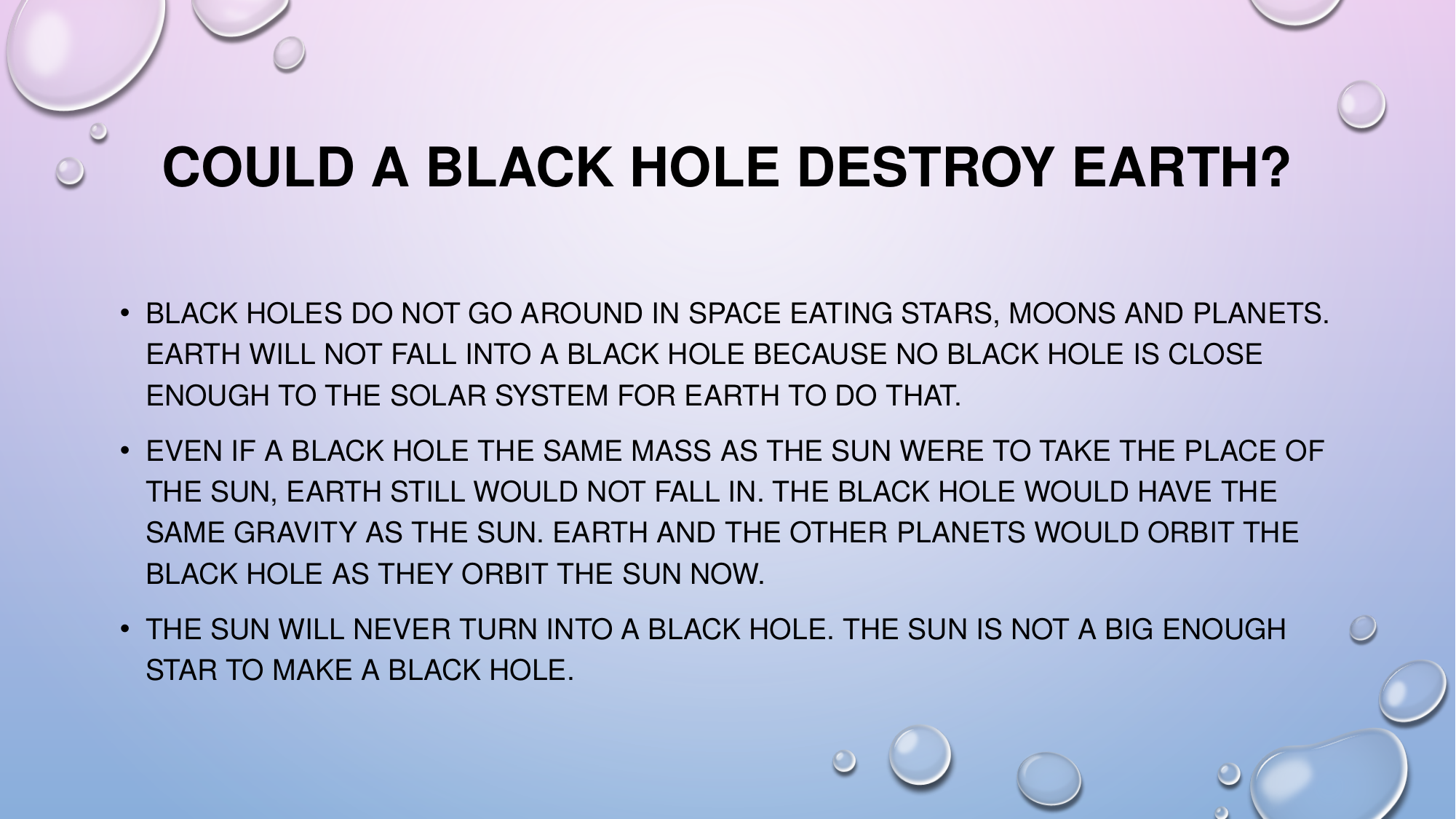

# Could a Black Hole Destroy Earth?
Black holes do not go around in space eating stars, moons and planets. Earth will not fall into a black hole because no black hole is close enough to the solar system for Earth to do that.
Even if a black hole the same mass as the sun were to take the place of the sun, Earth still would not fall in. The black hole would have the same gravity as the sun. Earth and the other planets would orbit the black hole as they orbit the sun now.
The sun will never turn into a black hole. The sun is not a big enough star to make a black hole.